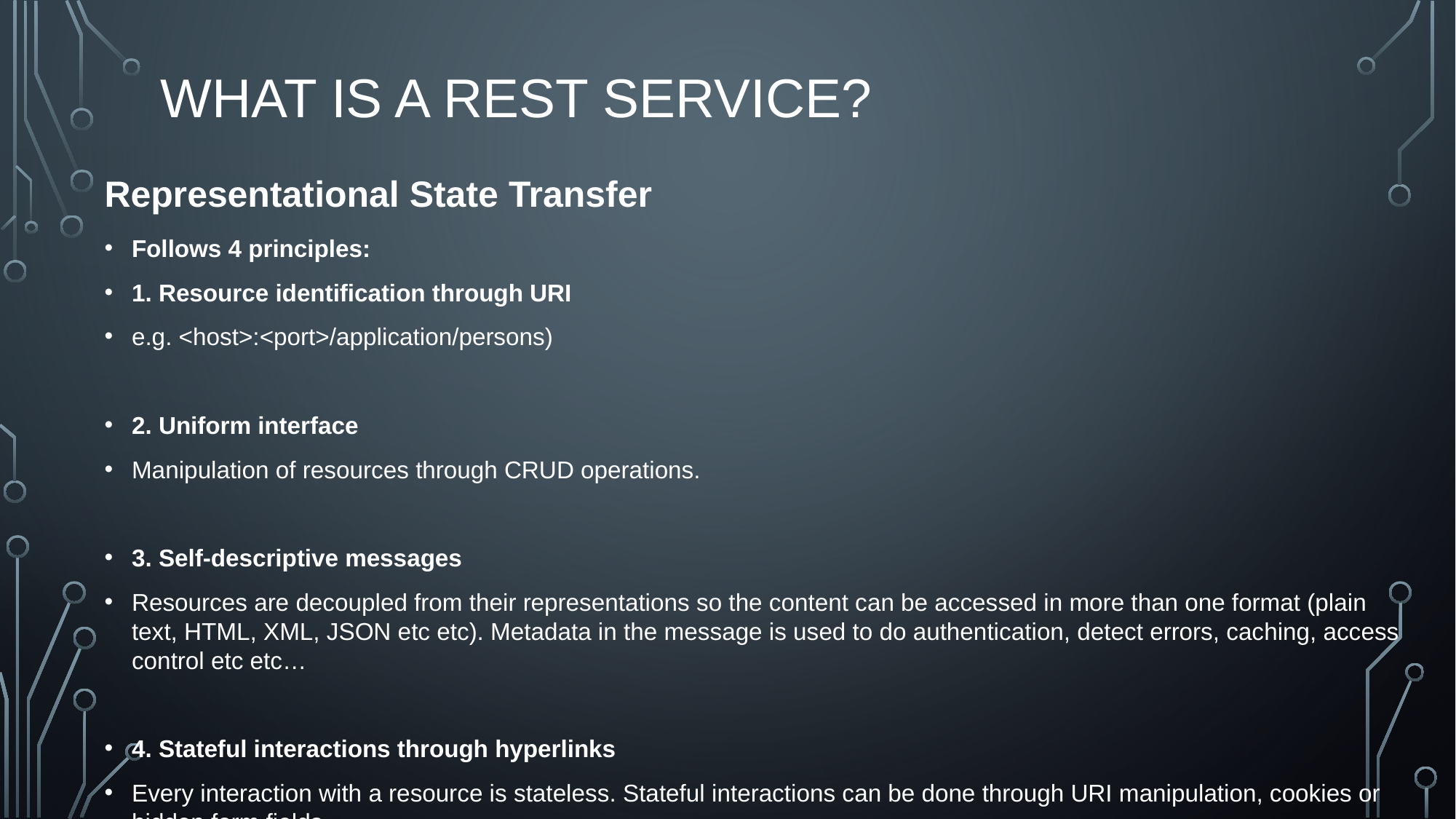

# WHAT IS A REST SERVICE?
Representational State Transfer

Follows 4 principles:
1. Resource identification through URI
e.g. <host>:<port>/application/persons)

2. Uniform interface
Manipulation of resources through CRUD operations.

3. Self-descriptive messages
Resources are decoupled from their representations so the content can be accessed in more than one format (plain text, HTML, XML, JSON etc etc). Metadata in the message is used to do authentication, detect errors, caching, access control etc etc…

4. Stateful interactions through hyperlinks
Every interaction with a resource is stateless. Stateful interactions can be done through URI manipulation, cookies or hidden form fields.